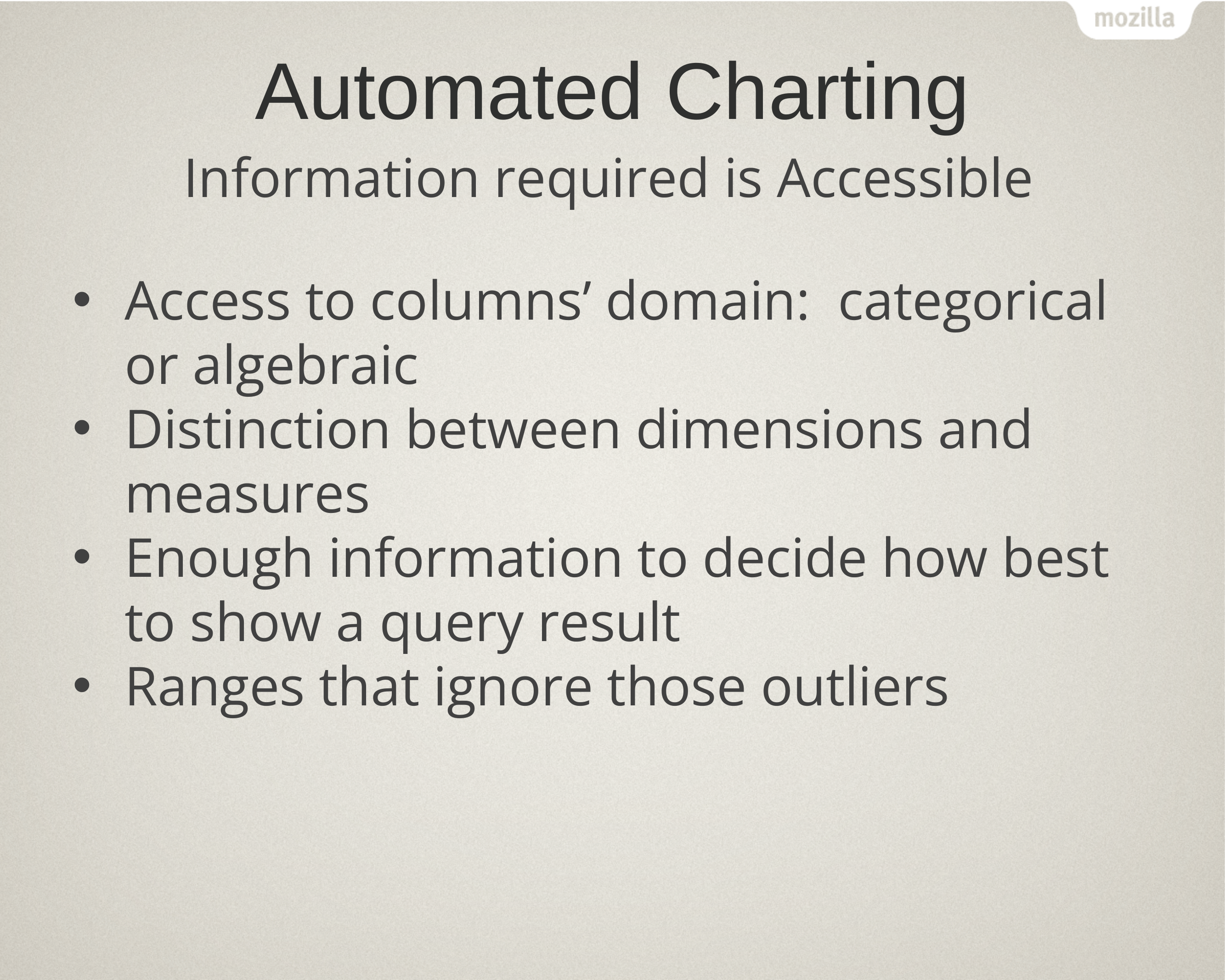

Automated Charting
Information required is Accessible
Access to columns’ domain:  categorical or algebraic
Distinction between dimensions and measures
Enough information to decide how best to show a query result
Ranges that ignore those outliers